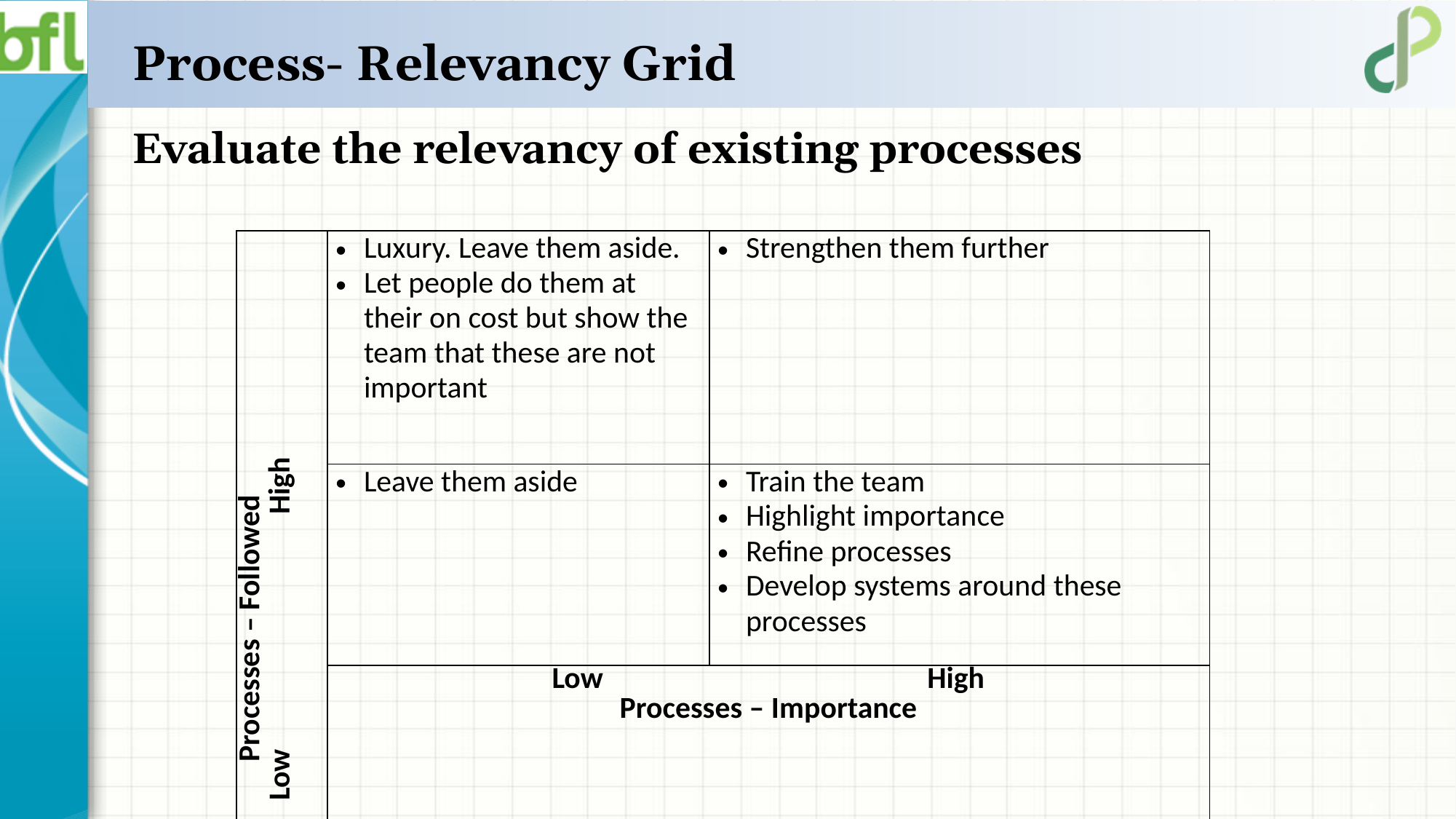

# Process- Relevancy Grid
Evaluate the relevancy of existing processes
| Processes – Followed Low High | Luxury. Leave them aside. Let people do them at their on cost but show the team that these are not important | Strengthen them further |
| --- | --- | --- |
|  | Leave them aside | Train the team Highlight importance Refine processes Develop systems around these processes |
|  | Low High Processes – Importance |  |